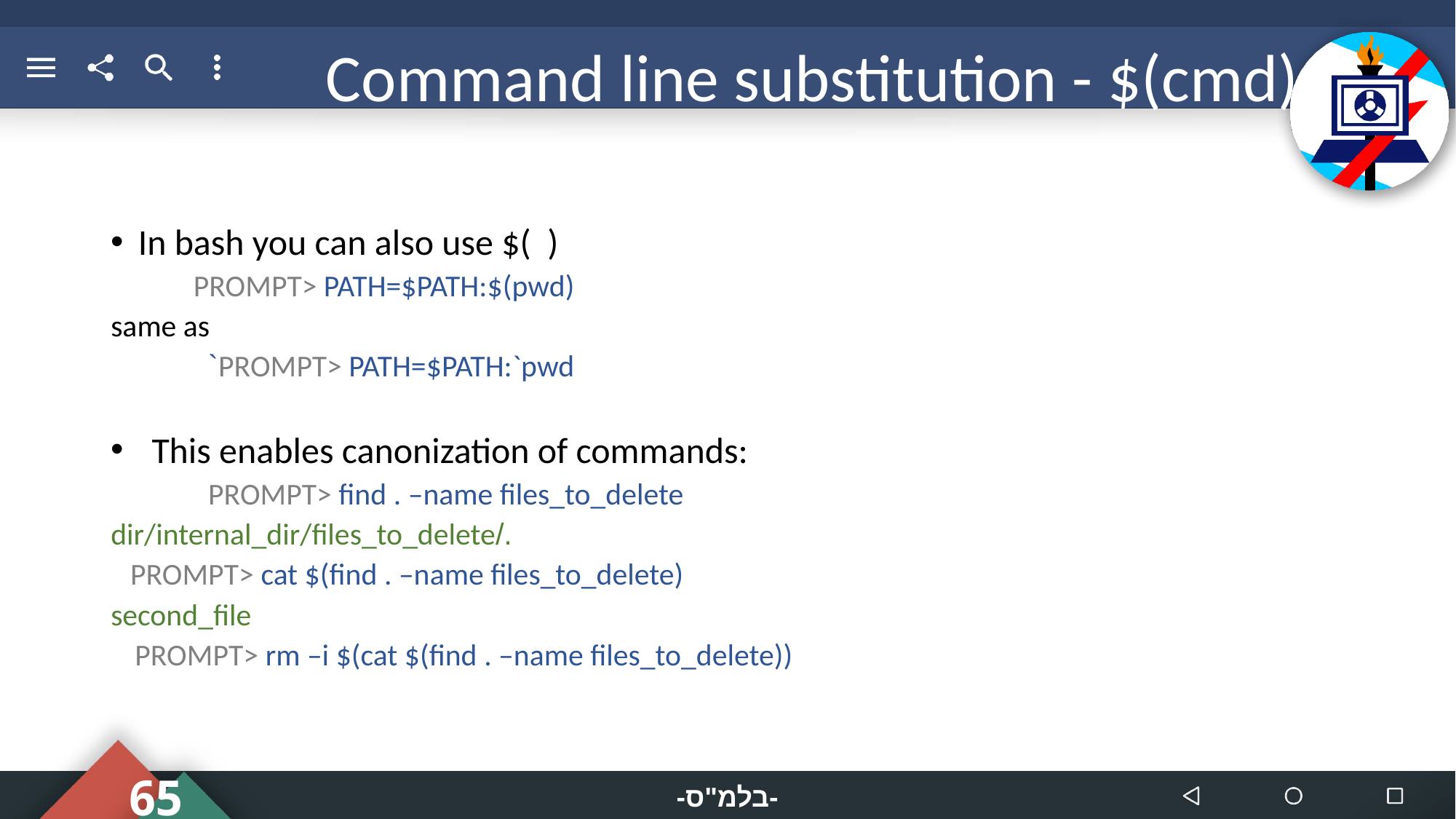

# Command line substitution - $(cmd)
In bash you can also use $(  )
PROMPT> PATH=$PATH:$(pwd)
	same as
PROMPT> PATH=$PATH:`pwd`

This enables canonization of commands:
PROMPT> find . –name files_to_delete
./dir/internal_dir/files_to_delete
PROMPT> cat $(find . –name files_to_delete)
second_file
PROMPT> rm –i $(cat $(find . –name files_to_delete))